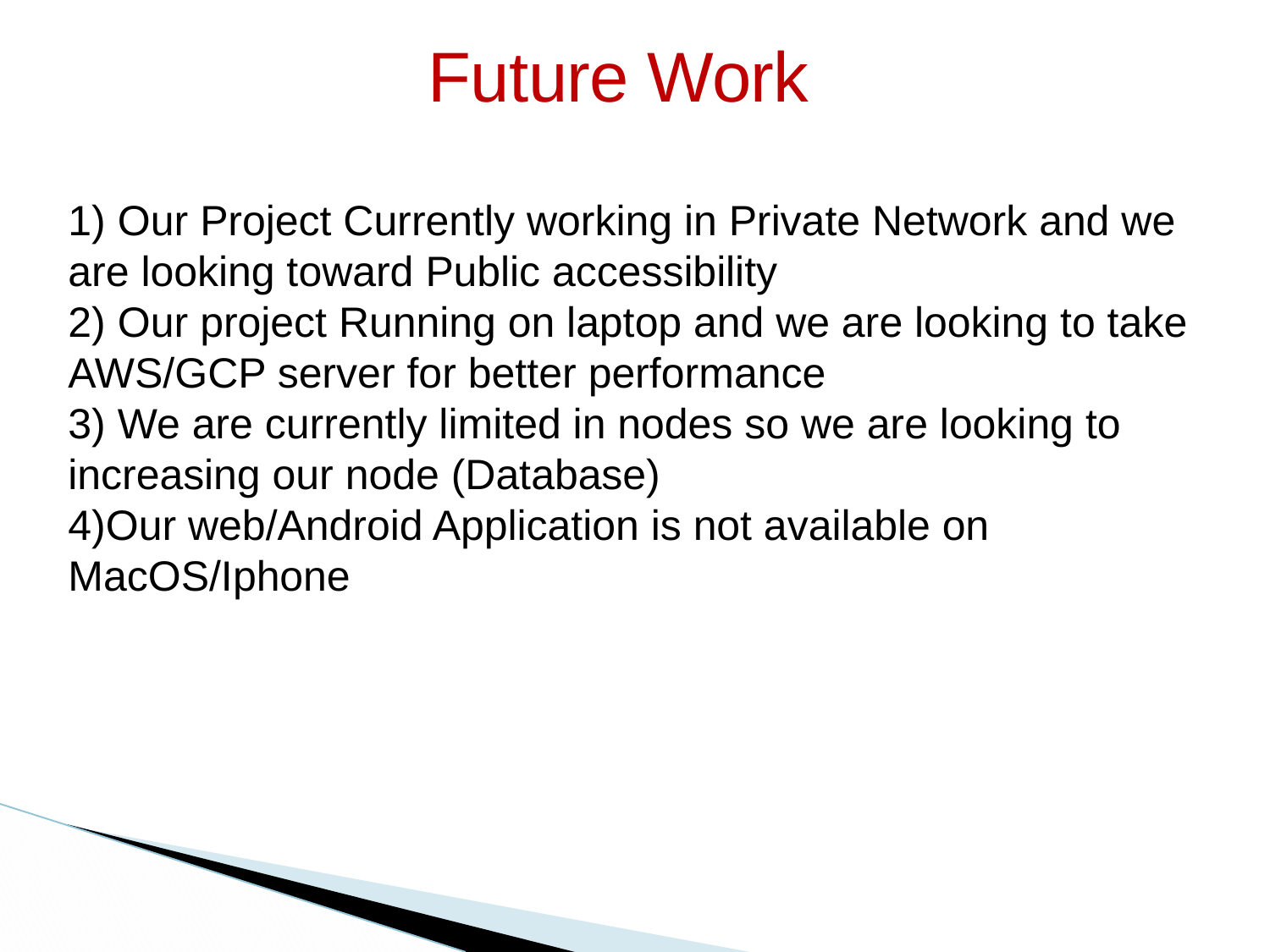

Future Work
1) Our Project Currently working in Private Network and we are looking toward Public accessibility
2) Our project Running on laptop and we are looking to take AWS/GCP server for better performance
3) We are currently limited in nodes so we are looking to increasing our node (Database)
4)Our web/Android Application is not available on MacOS/Iphone